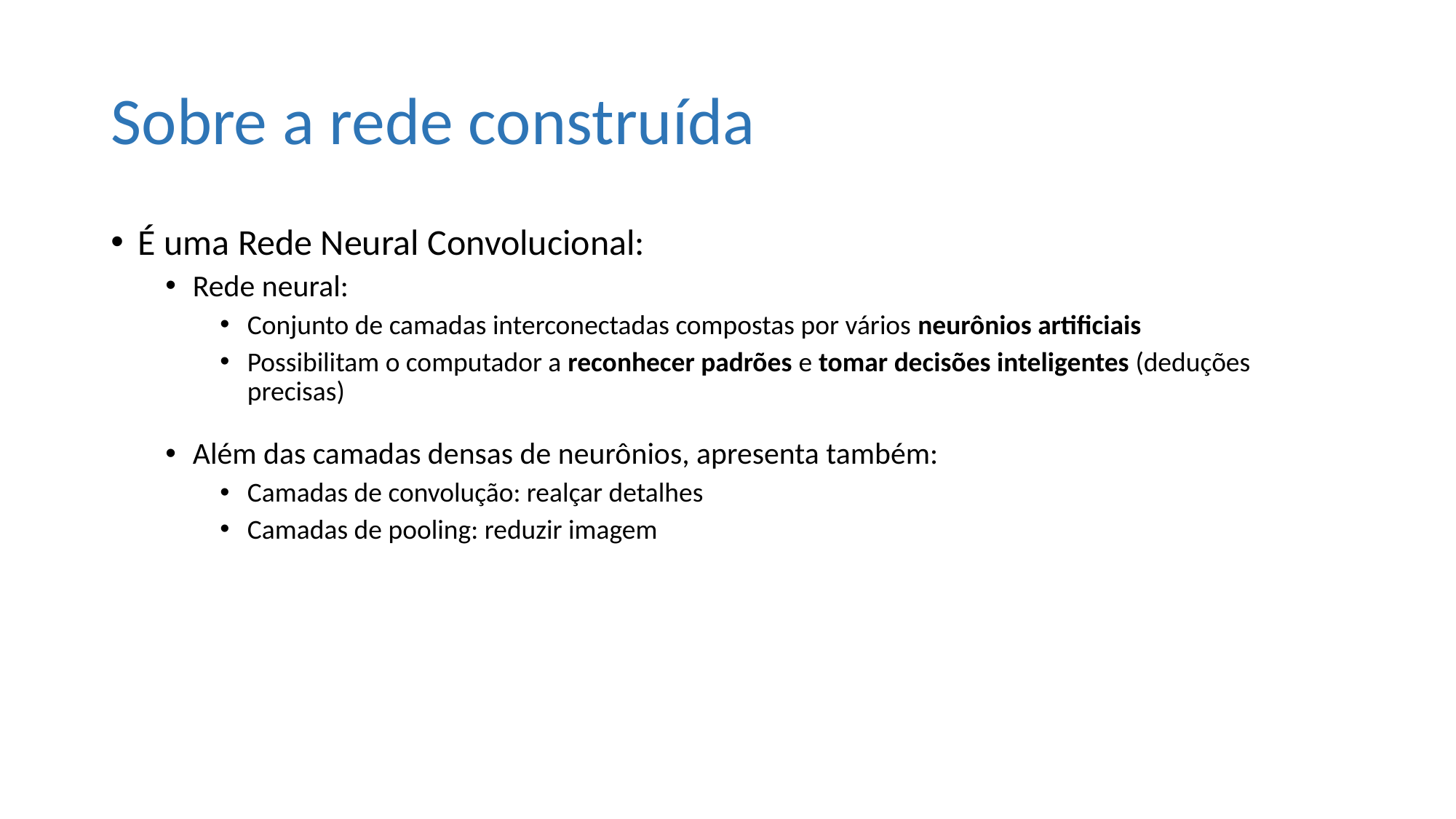

# Sobre a rede construída
É uma Rede Neural Convolucional:
Rede neural:
Conjunto de camadas interconectadas compostas por vários neurônios artificiais
Possibilitam o computador a reconhecer padrões e tomar decisões inteligentes (deduções precisas)

Além das camadas densas de neurônios, apresenta também:
Camadas de convolução: realçar detalhes
Camadas de pooling: reduzir imagem